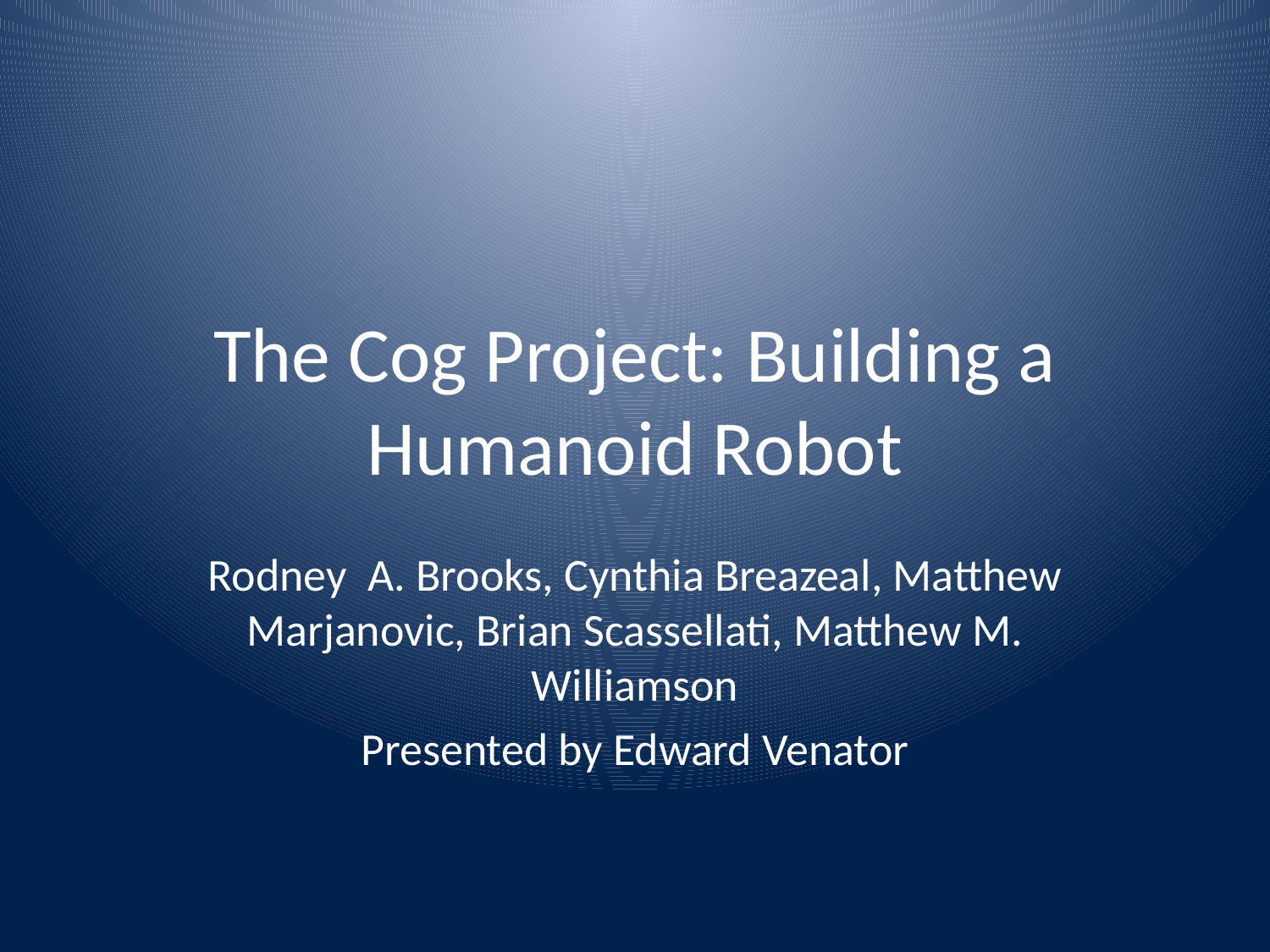

# The Cog Project: Building a Humanoid Robot
Rodney  A. Brooks, Cynthia Breazeal, Matthew Marjanovic, Brian Scassellati, Matthew M. Williamson
Presented by Edward Venator